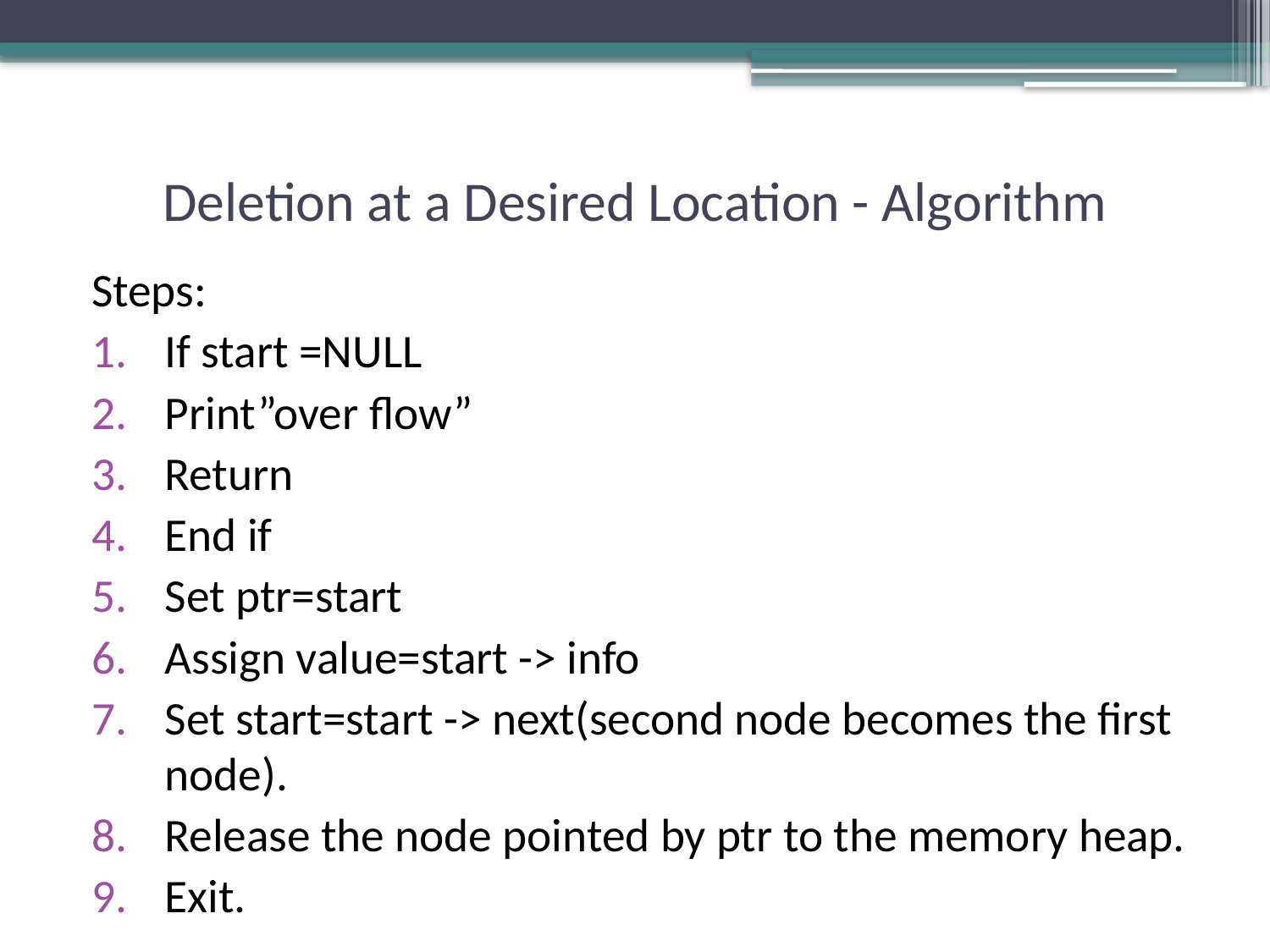

# Deletion at a Desired Location - Algorithm
Steps:
If start =NULL
Print”over flow”
Return
End if
Set ptr=start
Assign value=start -> info
Set start=start -> next(second node becomes the first node).
Release the node pointed by ptr to the memory heap.
Exit.